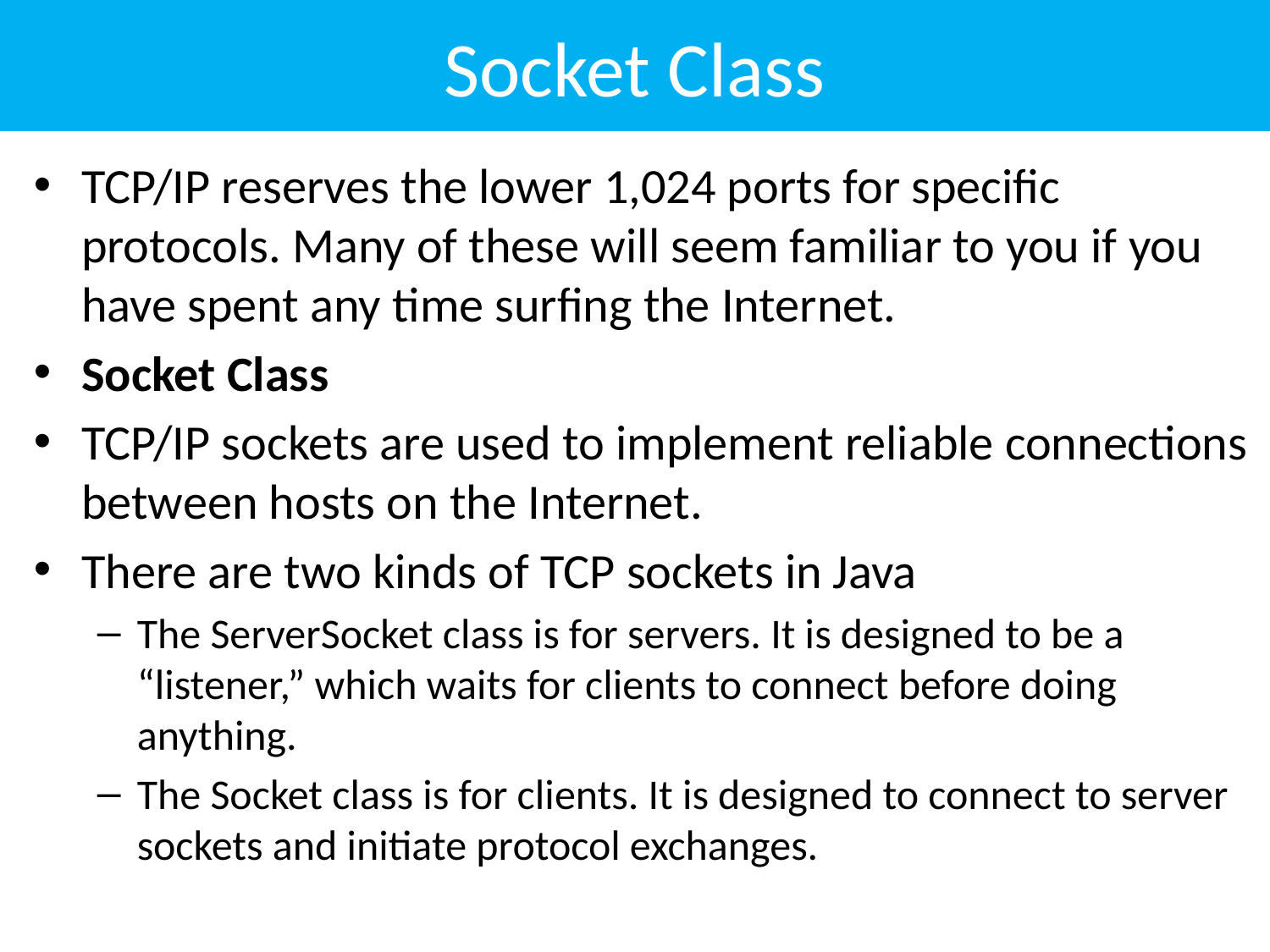

# Socket Class
TCP/IP reserves the lower 1,024 ports for specific protocols. Many of these will seem familiar to you if you have spent any time surfing the Internet.
Socket Class
TCP/IP sockets are used to implement reliable connections between hosts on the Internet.
There are two kinds of TCP sockets in Java
The ServerSocket class is for servers. It is designed to be a “listener,” which waits for clients to connect before doing anything.
The Socket class is for clients. It is designed to connect to server sockets and initiate protocol exchanges.